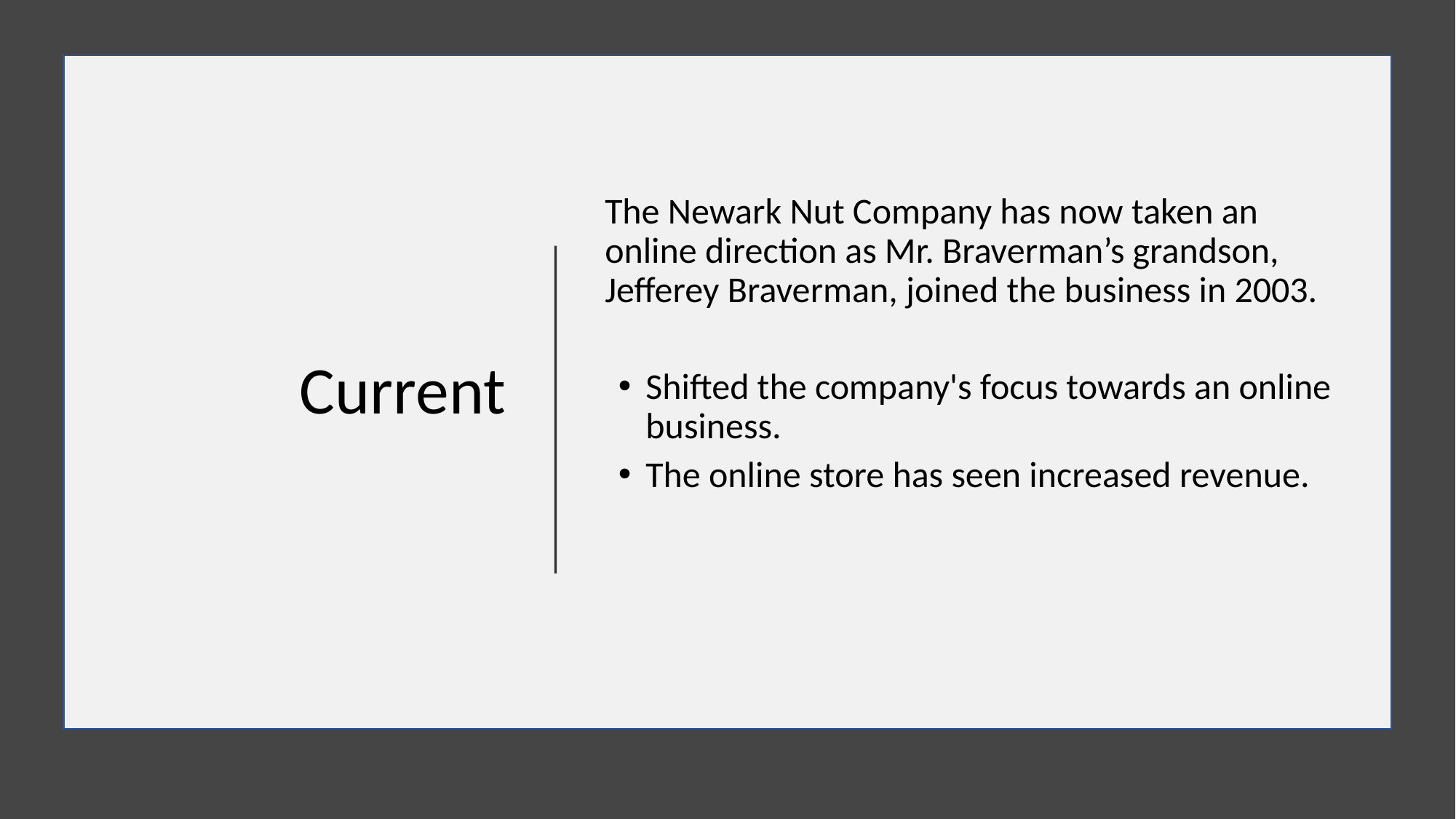

# Current
The Newark Nut Company has now taken an online direction as Mr. Braverman’s grandson, Jefferey Braverman, joined the business in 2003.

Shifted the company's focus towards an online business.
The online store has seen increased revenue.